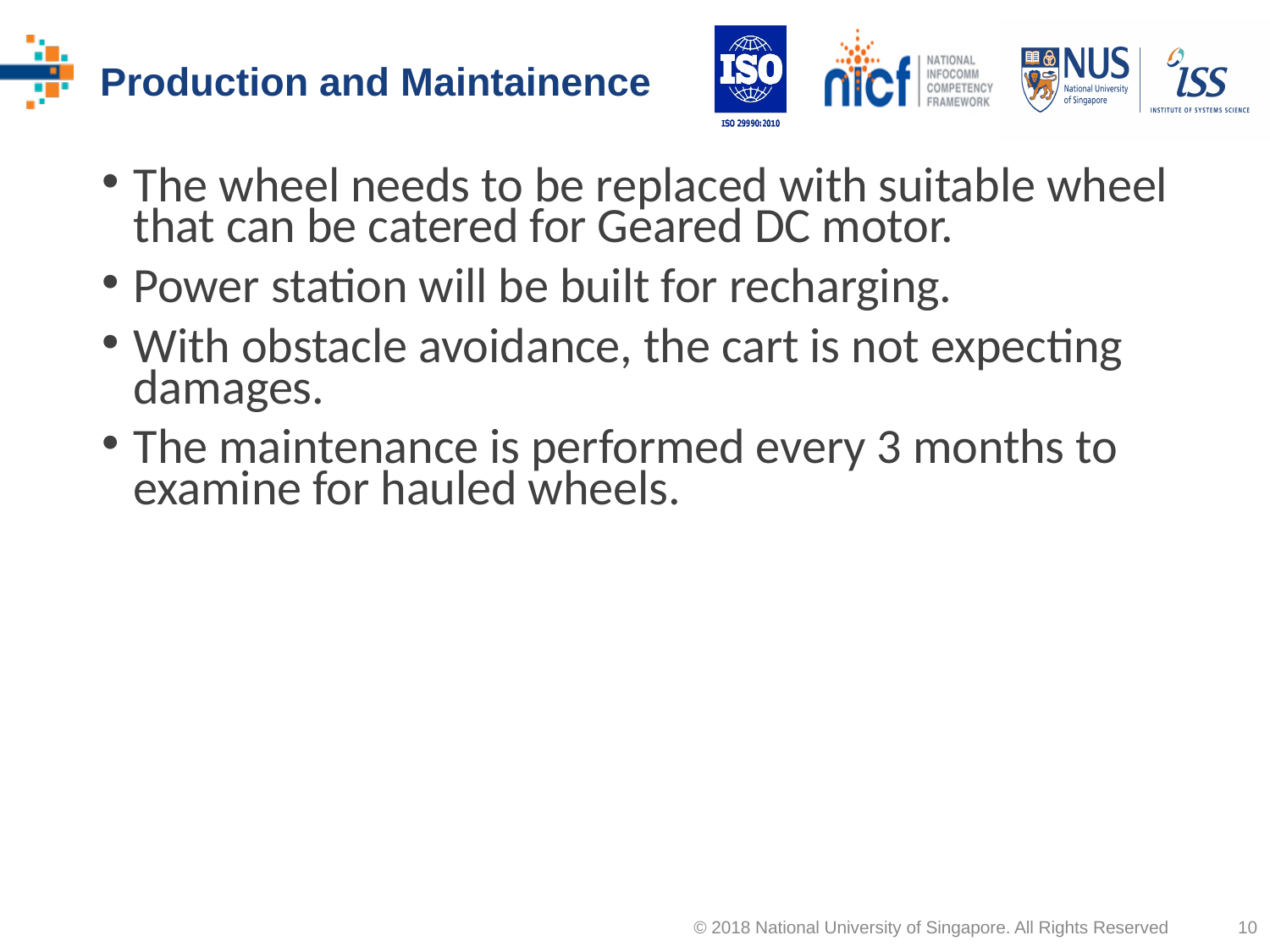

# Production and Maintainence
The wheel needs to be replaced with suitable wheel that can be catered for Geared DC motor.
Power station will be built for recharging.
With obstacle avoidance, the cart is not expecting damages.
The maintenance is performed every 3 months to examine for hauled wheels.

© 2018 National University of Singapore. All Rights Reserved
10